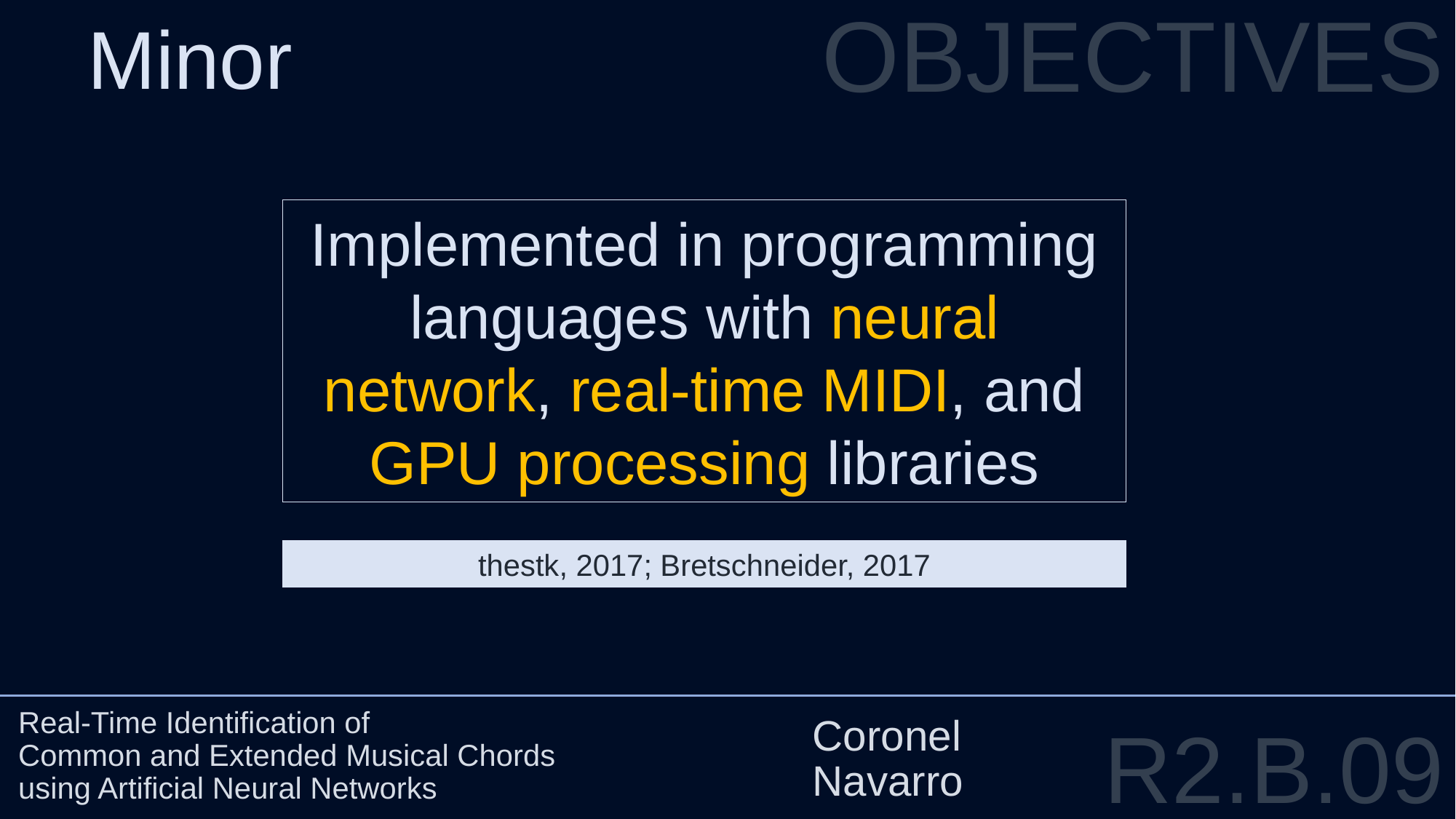

OBJECTIVES
Minor
#
Implemented in programming languages with neural network, real-time MIDI, and GPU processing libraries
Real-Time Identification of
Common and Extended Musical Chords
using Artificial Neural Networks
Coronel
Navarro
thestk, 2017; Bretschneider, 2017
R2.B.09